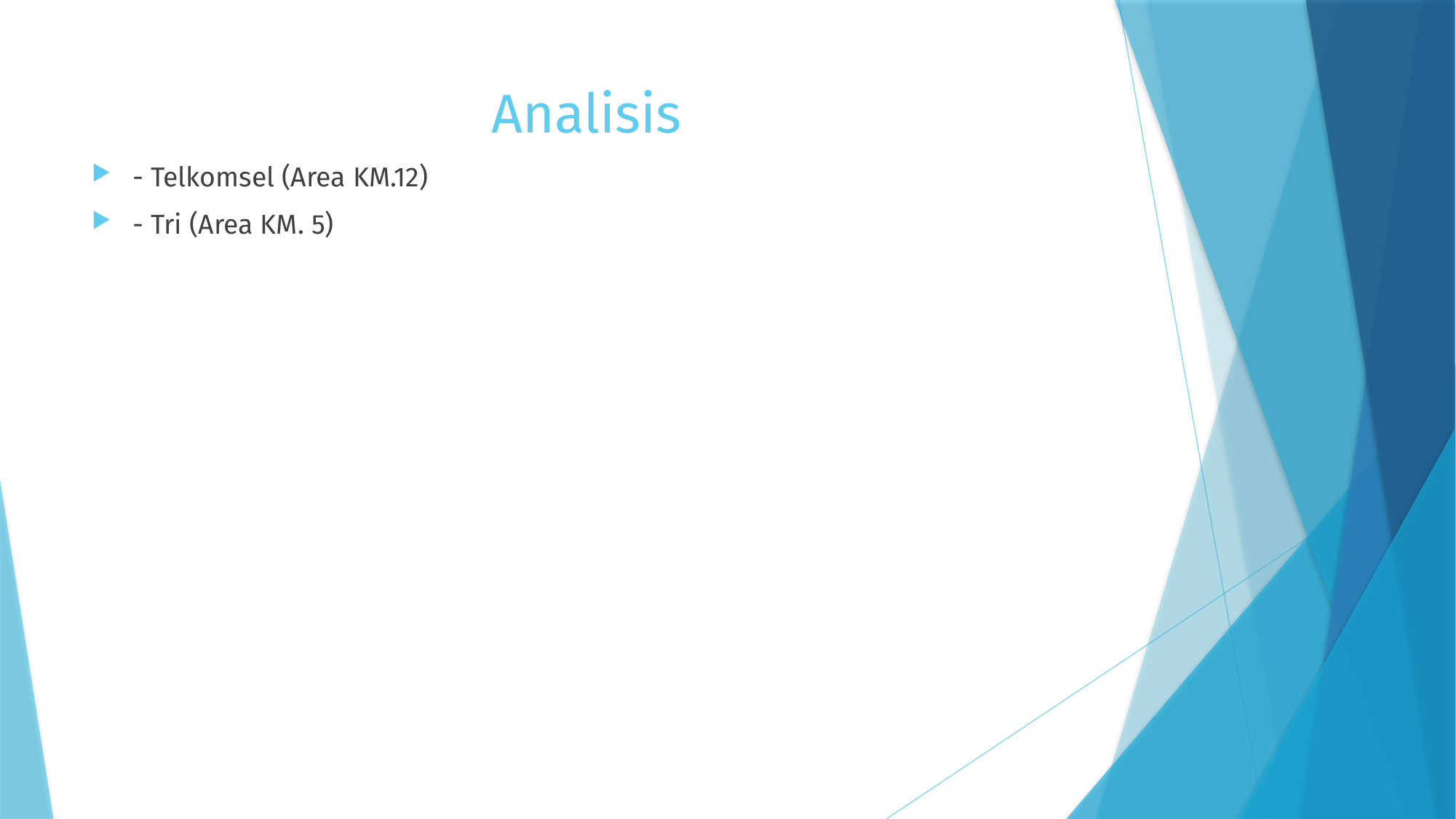

# Analisis
- Telkomsel (Area KM.12)
- Tri (Area KM. 5)